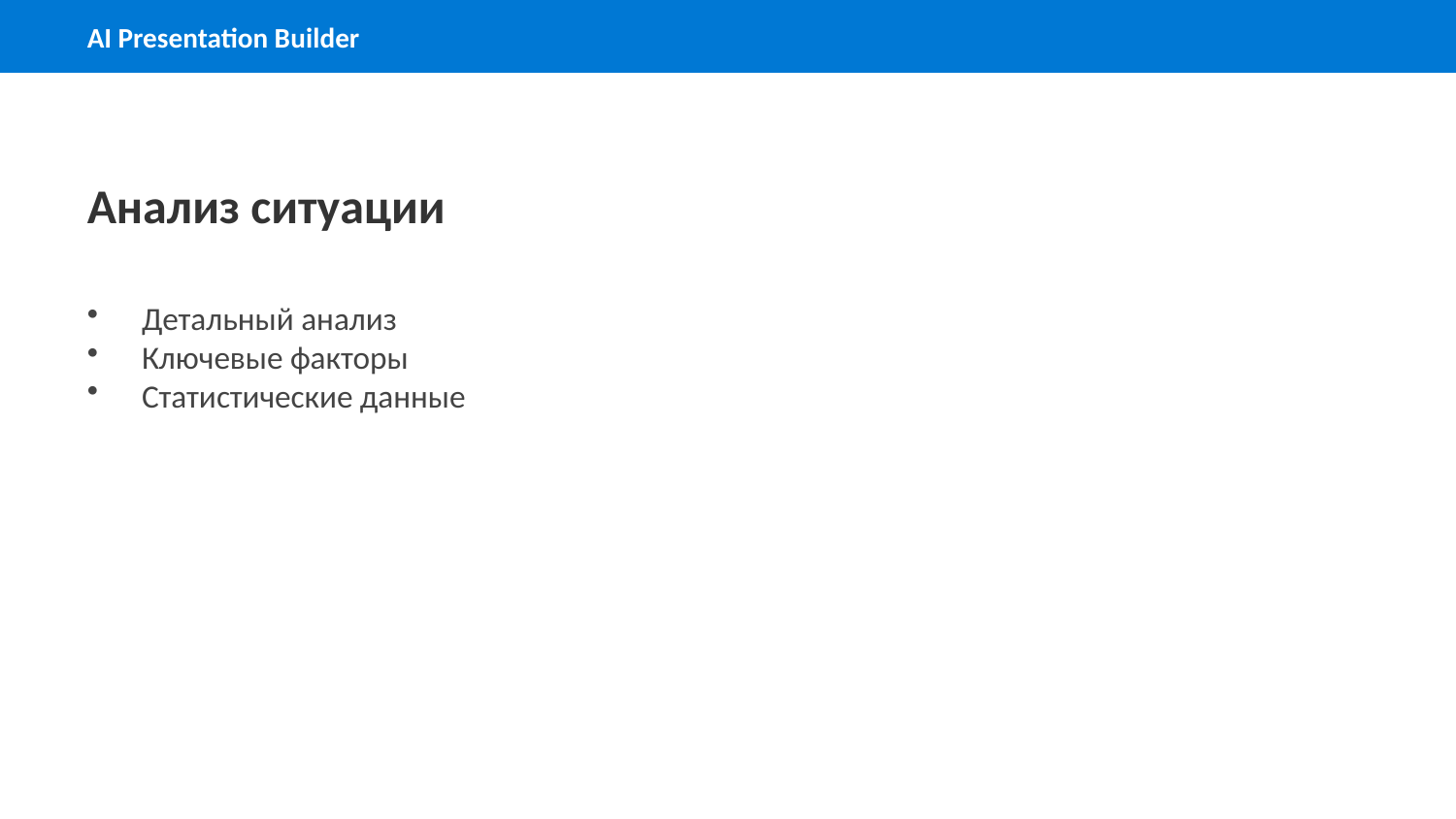

Анализ ситуации
Детальный анализ
Ключевые факторы
Статистические данные
4